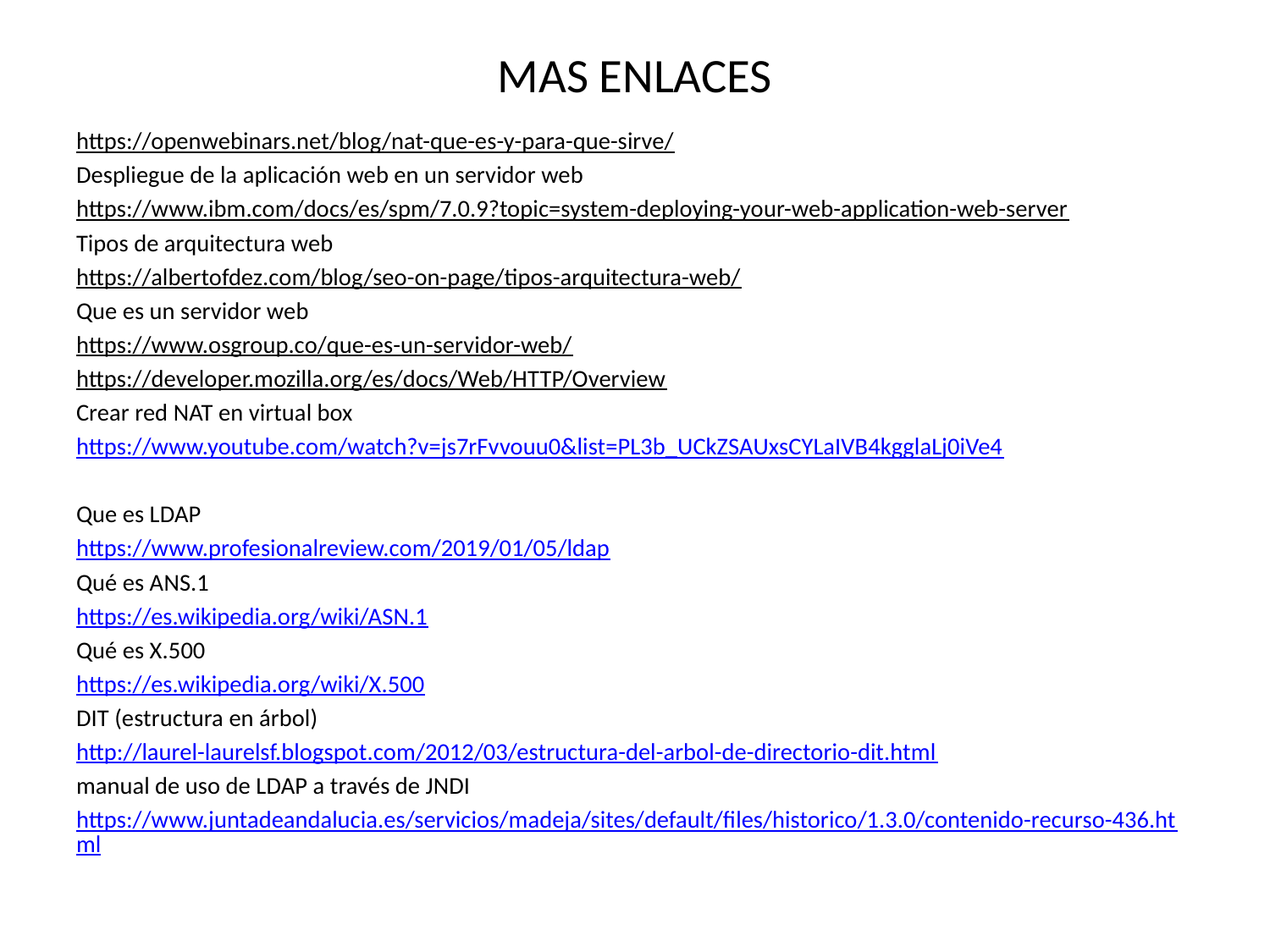

# MAS ENLACES
https://openwebinars.net/blog/nat-que-es-y-para-que-sirve/
Despliegue de la aplicación web en un servidor web
https://www.ibm.com/docs/es/spm/7.0.9?topic=system-deploying-your-web-application-web-server
Tipos de arquitectura web
https://albertofdez.com/blog/seo-on-page/tipos-arquitectura-web/
Que es un servidor web
https://www.osgroup.co/que-es-un-servidor-web/
https://developer.mozilla.org/es/docs/Web/HTTP/Overview
Crear red NAT en virtual box
https://www.youtube.com/watch?v=js7rFvvouu0&list=PL3b_UCkZSAUxsCYLaIVB4kgglaLj0iVe4

Que es LDAP
https://www.profesionalreview.com/2019/01/05/ldap
Qué es ANS.1
https://es.wikipedia.org/wiki/ASN.1
Qué es X.500
https://es.wikipedia.org/wiki/X.500
DIT (estructura en árbol)
http://laurel-laurelsf.blogspot.com/2012/03/estructura-del-arbol-de-directorio-dit.html
manual de uso de LDAP a través de JNDI
https://www.juntadeandalucia.es/servicios/madeja/sites/default/files/historico/1.3.0/contenido-recurso-436.html